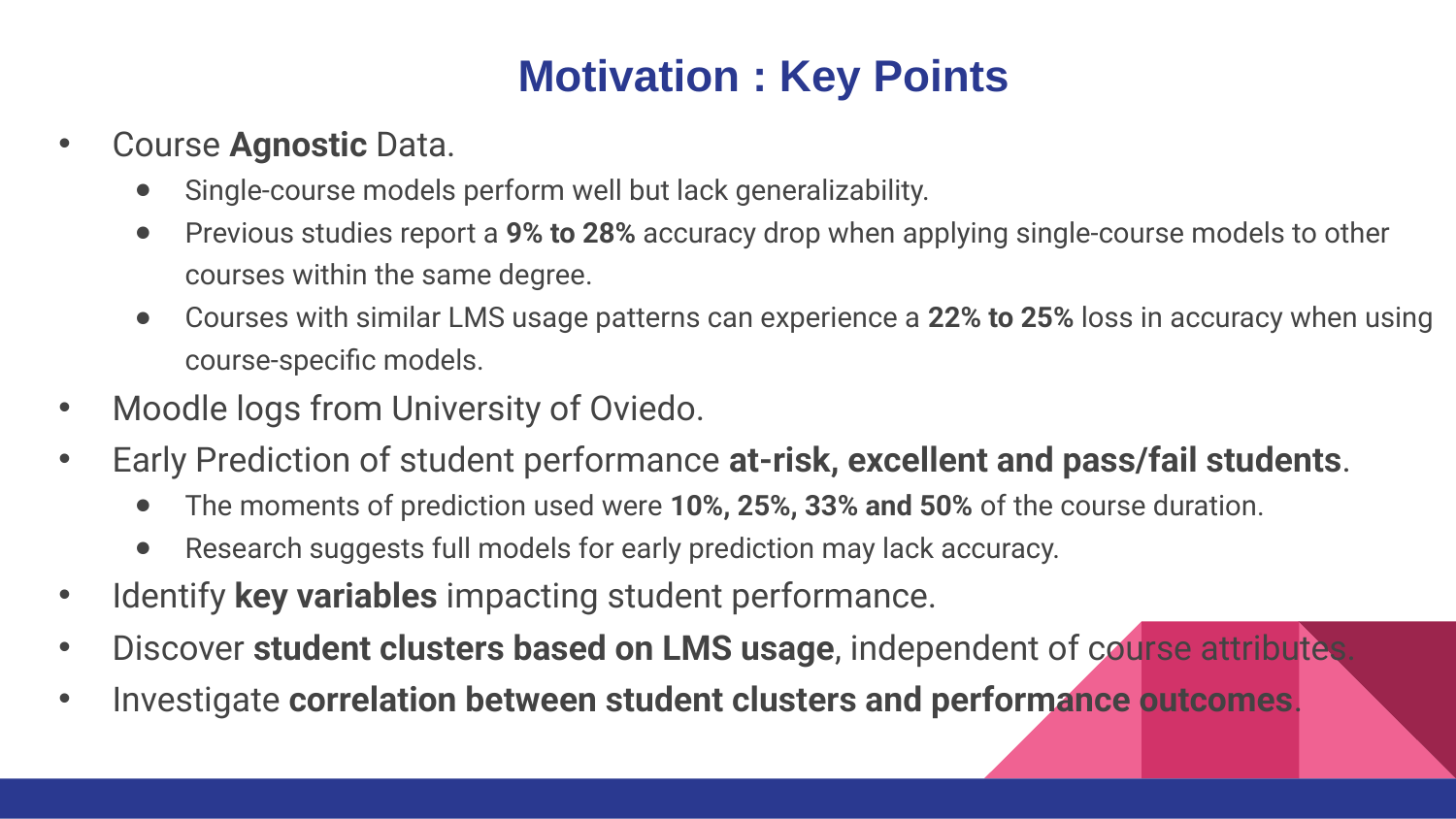

Motivation : Key Points
Course Agnostic Data.
Single-course models perform well but lack generalizability.
Previous studies report a 9% to 28% accuracy drop when applying single-course models to other courses within the same degree.
Courses with similar LMS usage patterns can experience a 22% to 25% loss in accuracy when using course-specific models.
Moodle logs from University of Oviedo.
Early Prediction of student performance at-risk, excellent and pass/fail students.
The moments of prediction used were 10%, 25%, 33% and 50% of the course duration.
Research suggests full models for early prediction may lack accuracy.
Identify key variables impacting student performance.
Discover student clusters based on LMS usage, independent of course attributes.
Investigate correlation between student clusters and performance outcomes.